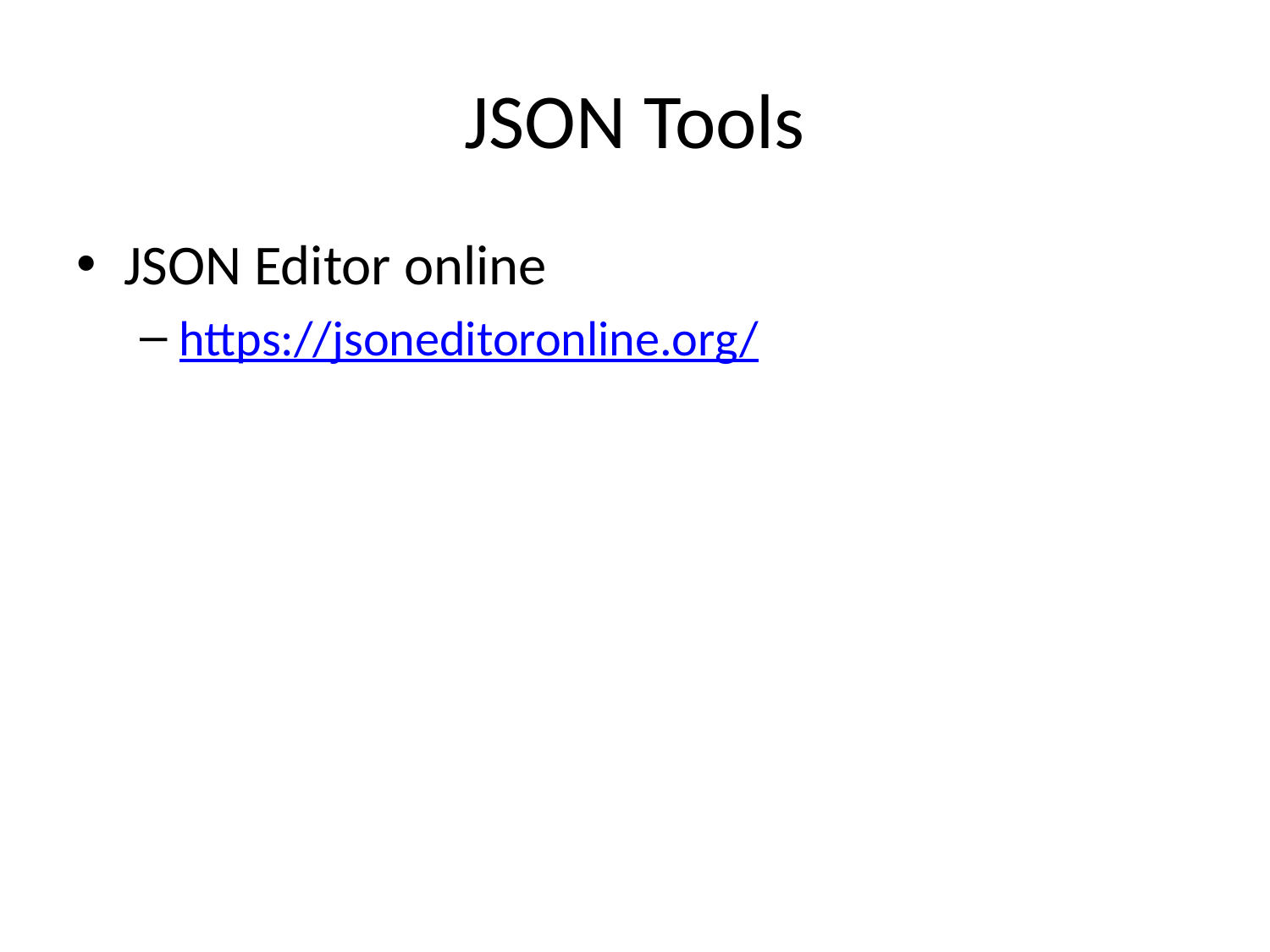

# JSON Tools
JSON Editor online
https://jsoneditoronline.org/